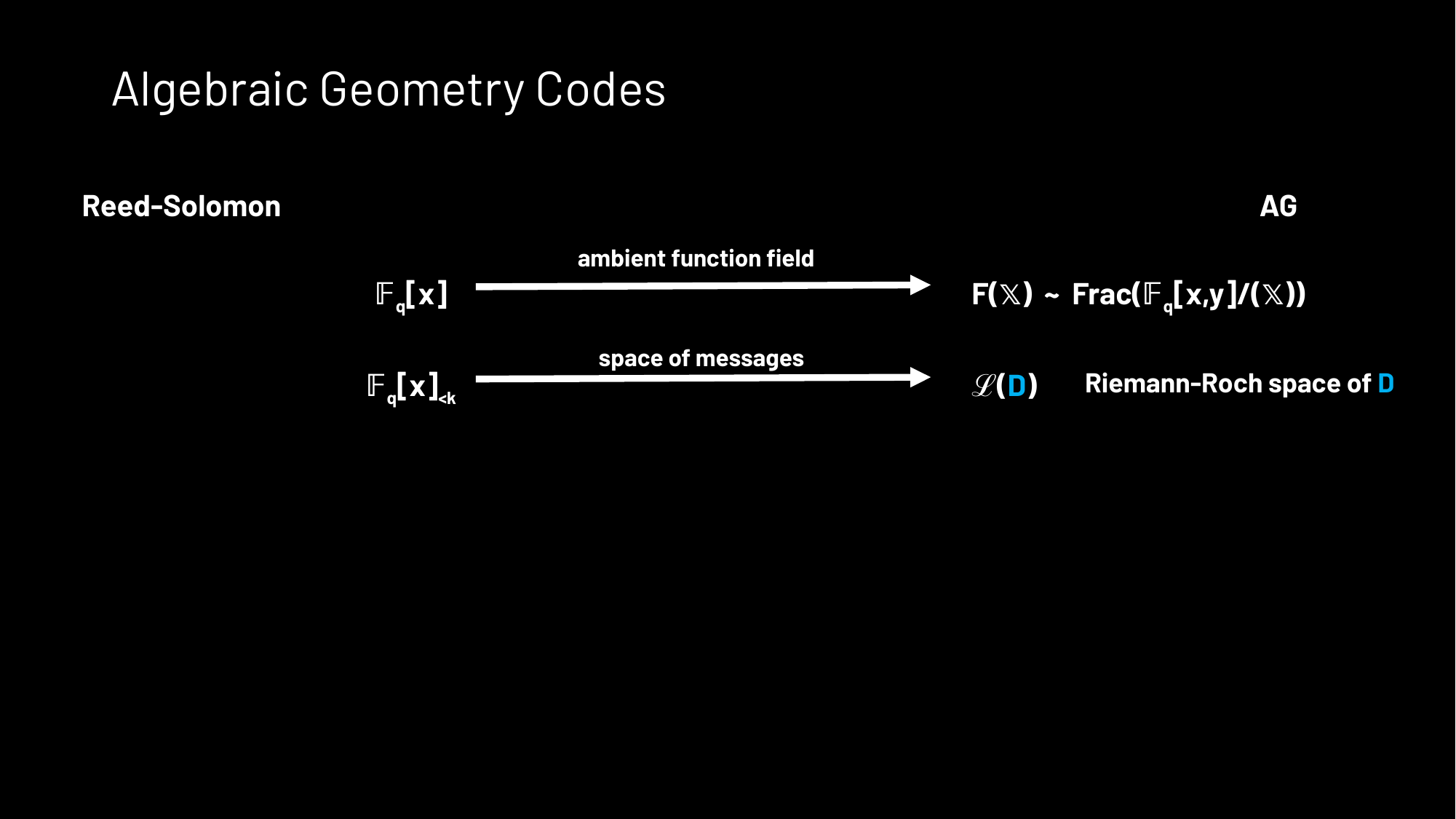

# Algebraic Geometry Codes
Reed-Solomon
AG
ambient function field
F(𝕏)  ~  Frac(𝔽q[x,y]/(𝕏))
𝔽q[x]
space of messages
ℒ(D)
Riemann-Roch space of D
𝔽q[x]<k